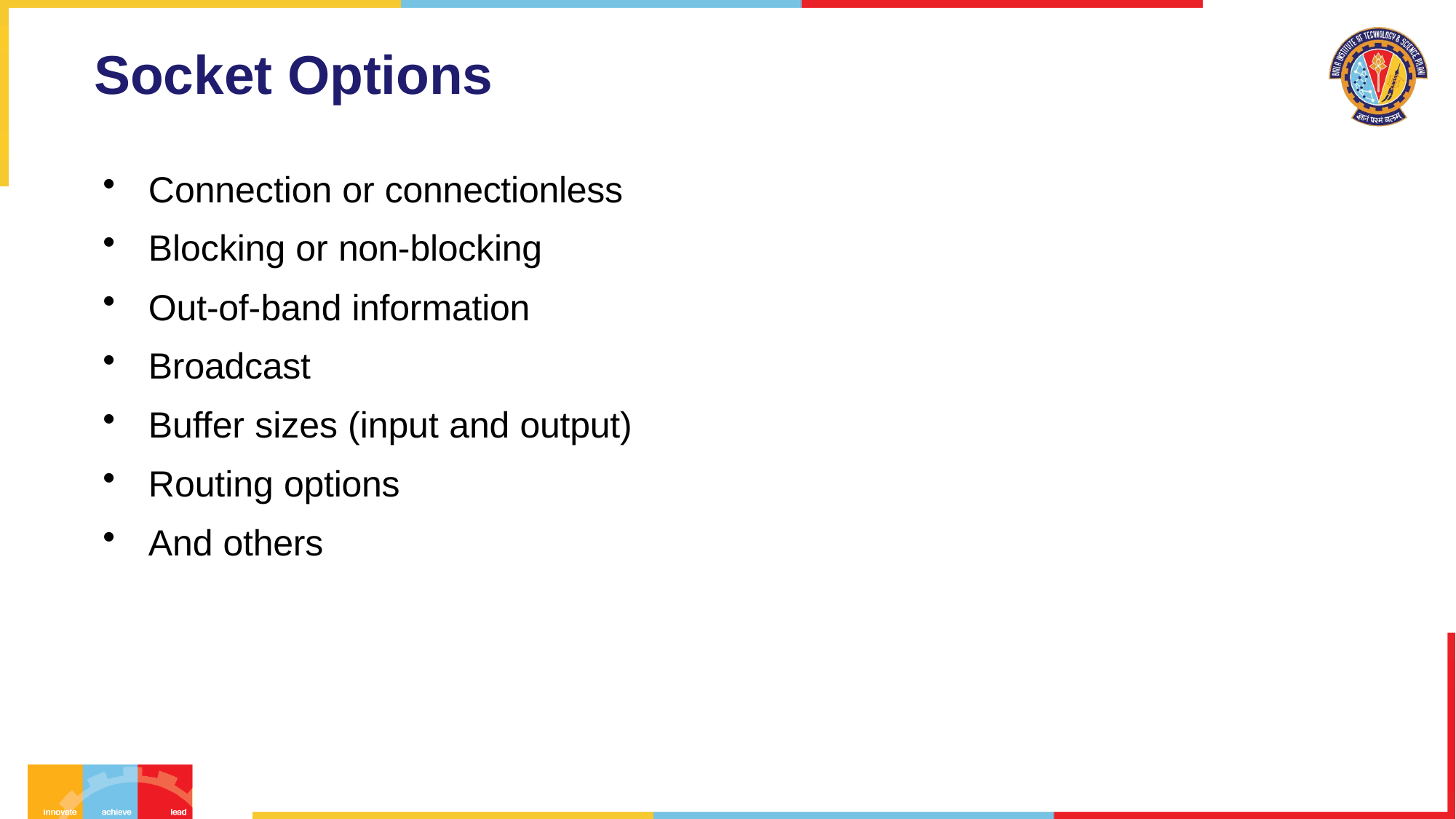

# Socket Options
Connection or connectionless
Blocking or non-blocking
Out-of-band information
Broadcast
Buffer sizes (input and output)
Routing options
And others